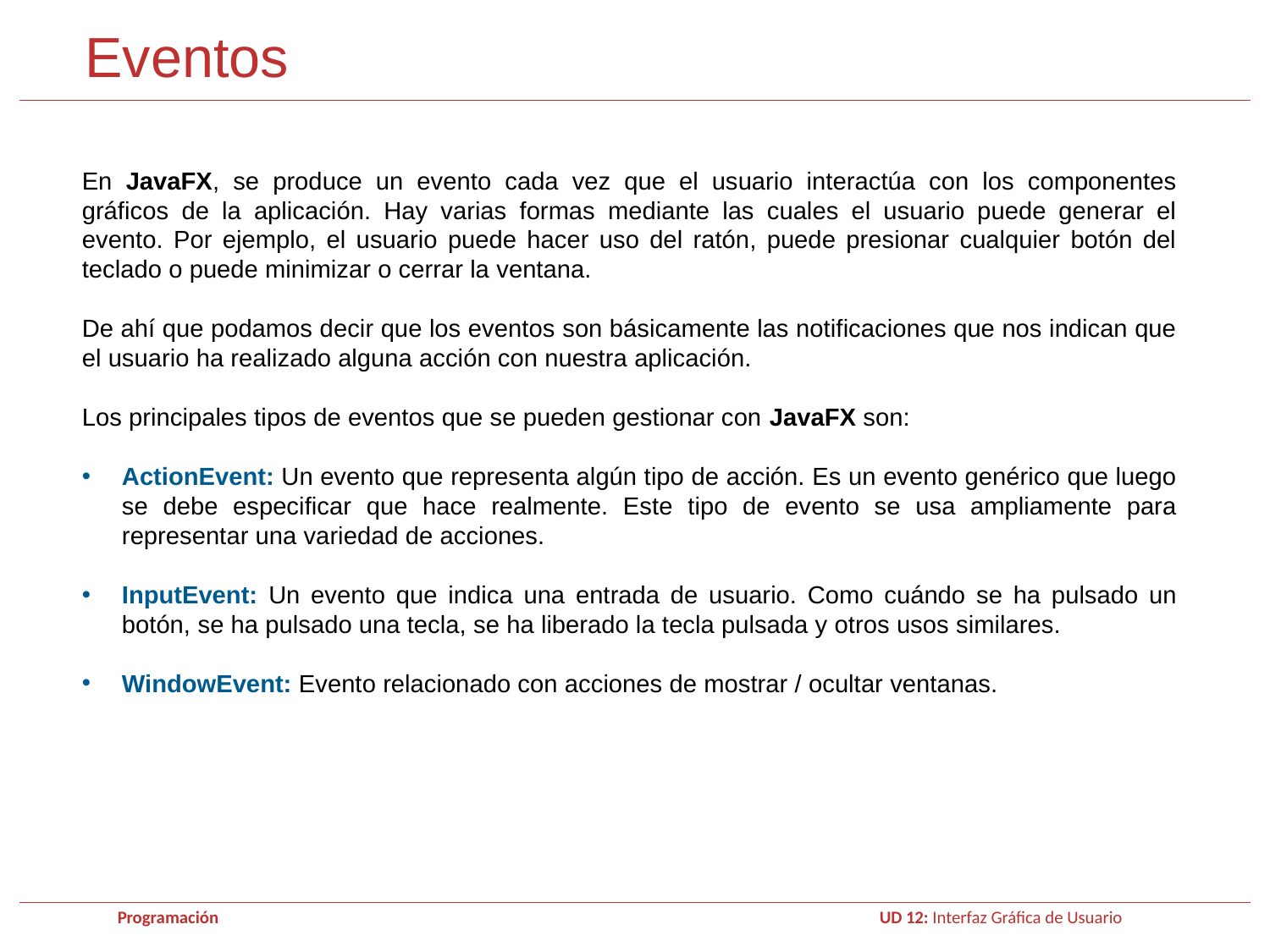

Eventos

En JavaFX, se produce un evento cada vez que el usuario interactúa con los componentes gráficos de la aplicación. Hay varias formas mediante las cuales el usuario puede generar el evento. Por ejemplo, el usuario puede hacer uso del ratón, puede presionar cualquier botón del teclado o puede minimizar o cerrar la ventana.

De ahí que podamos decir que los eventos son básicamente las notificaciones que nos indican que el usuario ha realizado alguna acción con nuestra aplicación.

Los principales tipos de eventos que se pueden gestionar con JavaFX son:

ActionEvent: Un evento que representa algún tipo de acción. Es un evento genérico que luego se debe especificar que hace realmente. Este tipo de evento se usa ampliamente para representar una variedad de acciones.

InputEvent: Un evento que indica una entrada de usuario. Como cuándo se ha pulsado un botón, se ha pulsado una tecla, se ha liberado la tecla pulsada y otros usos similares.

WindowEvent: Evento relacionado con acciones de mostrar / ocultar ventanas.
Programación       					UD 12: Interfaz Gráfica de Usuario